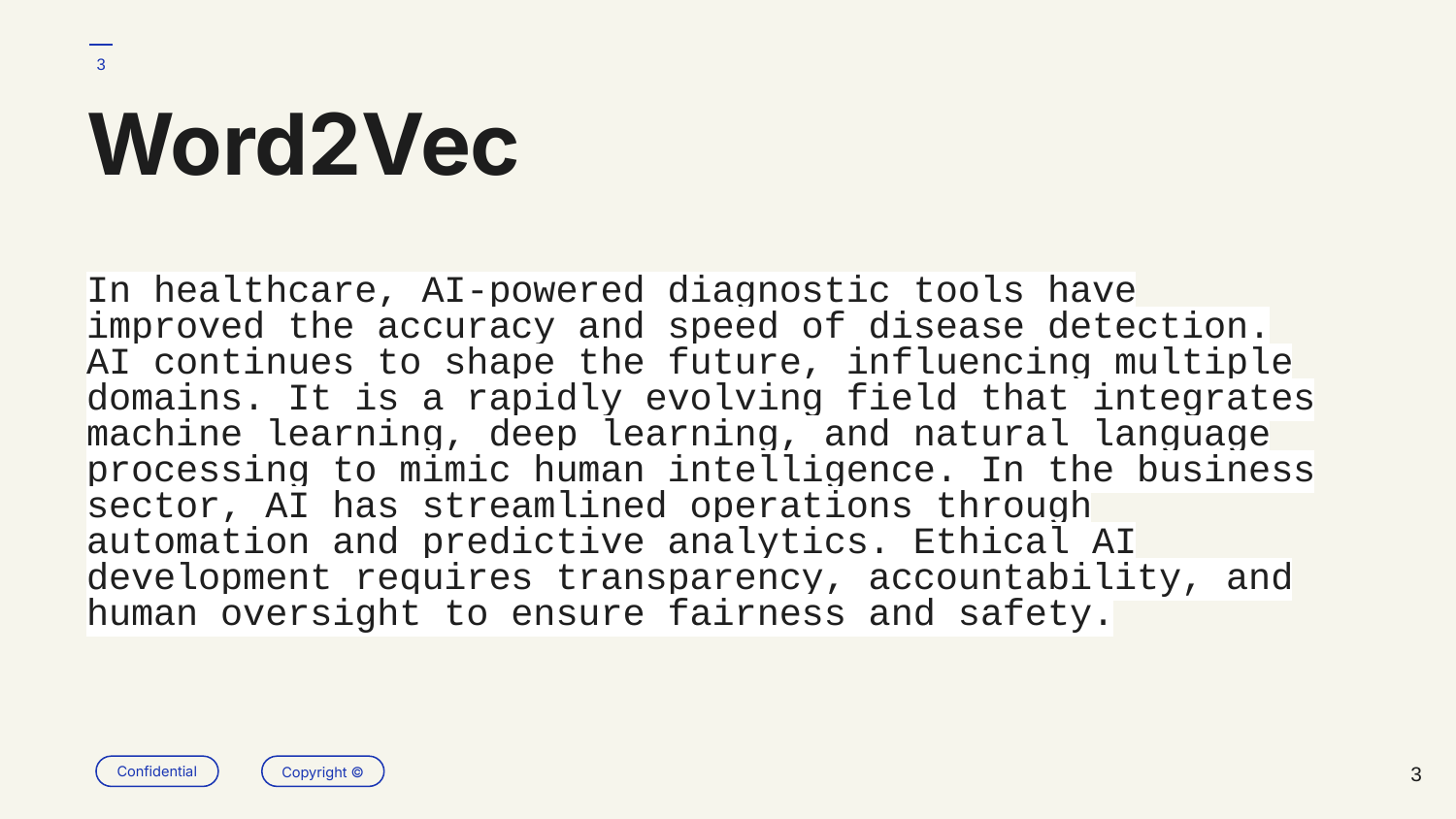

3
# Word2Vec
In healthcare, AI-powered diagnostic tools have improved the accuracy and speed of disease detection. AI continues to shape the future, influencing multiple domains. It is a rapidly evolving field that integrates machine learning, deep learning, and natural language processing to mimic human intelligence. In the business sector, AI has streamlined operations through automation and predictive analytics. Ethical AI development requires transparency, accountability, and human oversight to ensure fairness and safety.

3